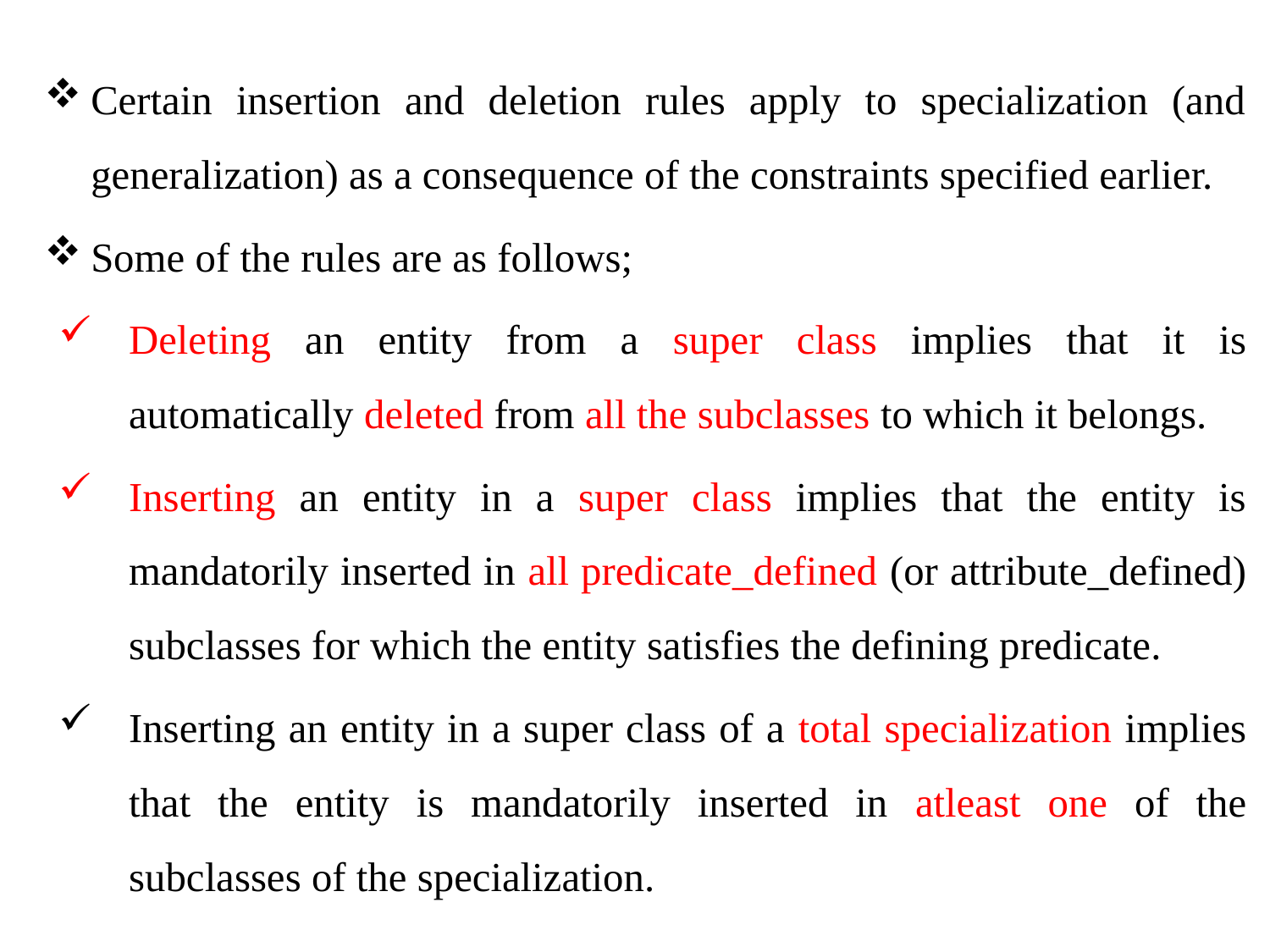

Certain insertion and deletion rules apply to specialization (and generalization) as a consequence of the constraints specified earlier.
Some of the rules are as follows;
Deleting an entity from a super class implies that it is automatically deleted from all the subclasses to which it belongs.
Inserting an entity in a super class implies that the entity is mandatorily inserted in all predicate_defined (or attribute_defined) subclasses for which the entity satisfies the defining predicate.
Inserting an entity in a super class of a total specialization implies that the entity is mandatorily inserted in atleast one of the subclasses of the specialization.